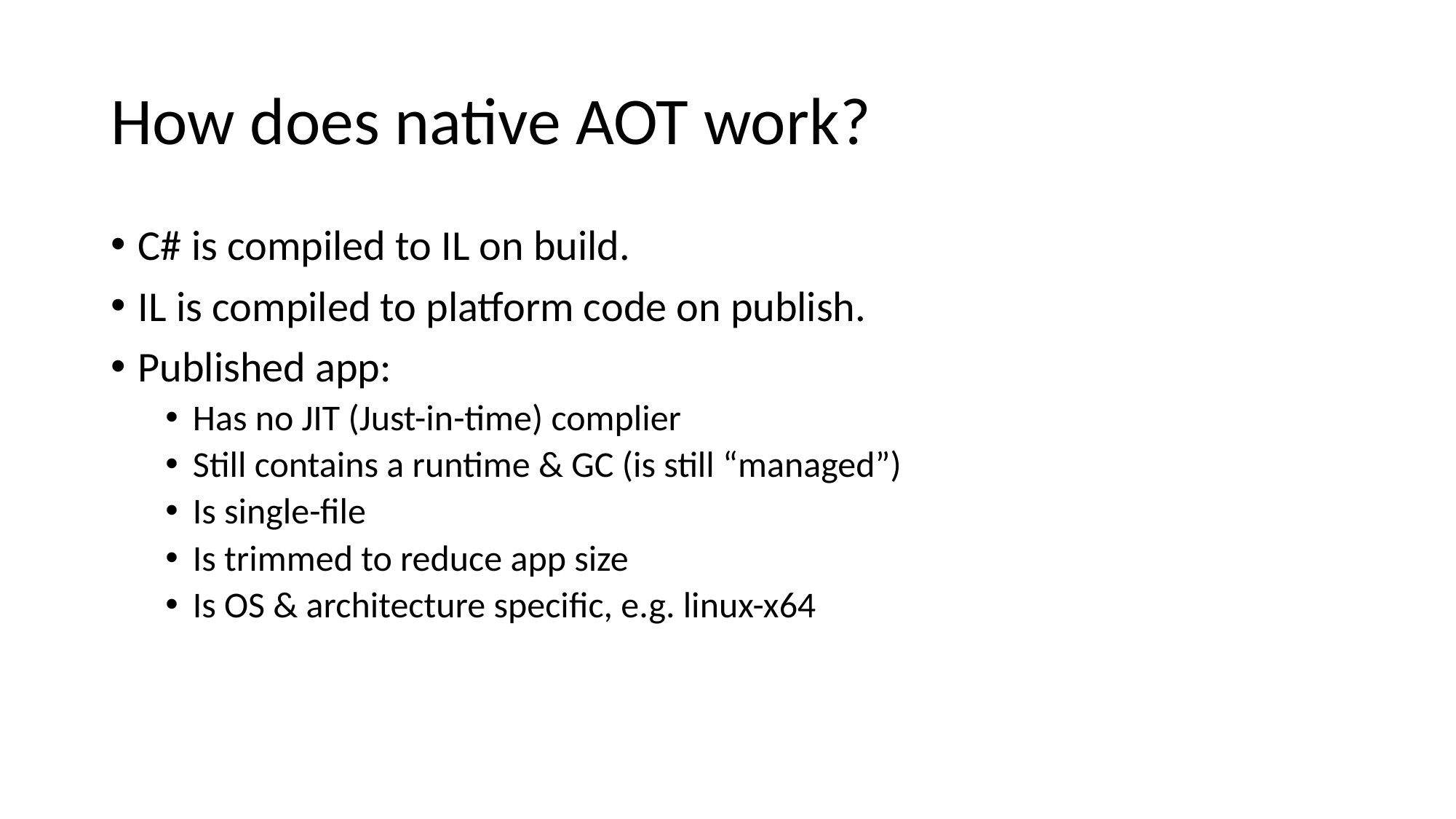

# How does native AOT work?
C# is compiled to IL on build.
IL is compiled to platform code on publish.
Published app:
Has no JIT (Just-in-time) complier
Still contains a runtime & GC (is still “managed”)
Is single-file
Is trimmed to reduce app size
Is OS & architecture specific, e.g. linux-x64